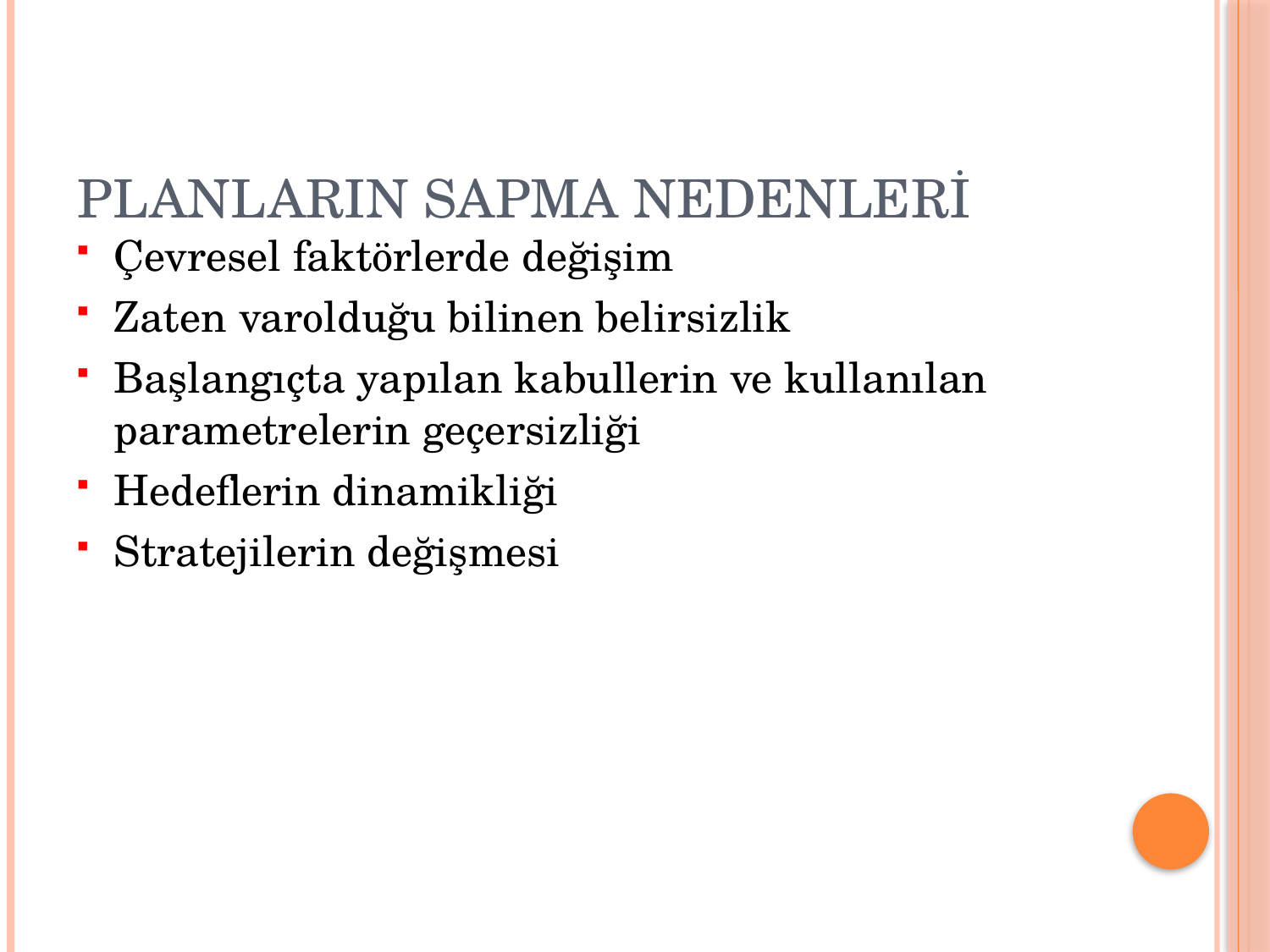

# Planların Sapma Nedenleri
Çevresel faktörlerde değişim
Zaten varolduğu bilinen belirsizlik
Başlangıçta yapılan kabullerin ve kullanılan parametrelerin geçersizliği
Hedeflerin dinamikliği
Stratejilerin değişmesi